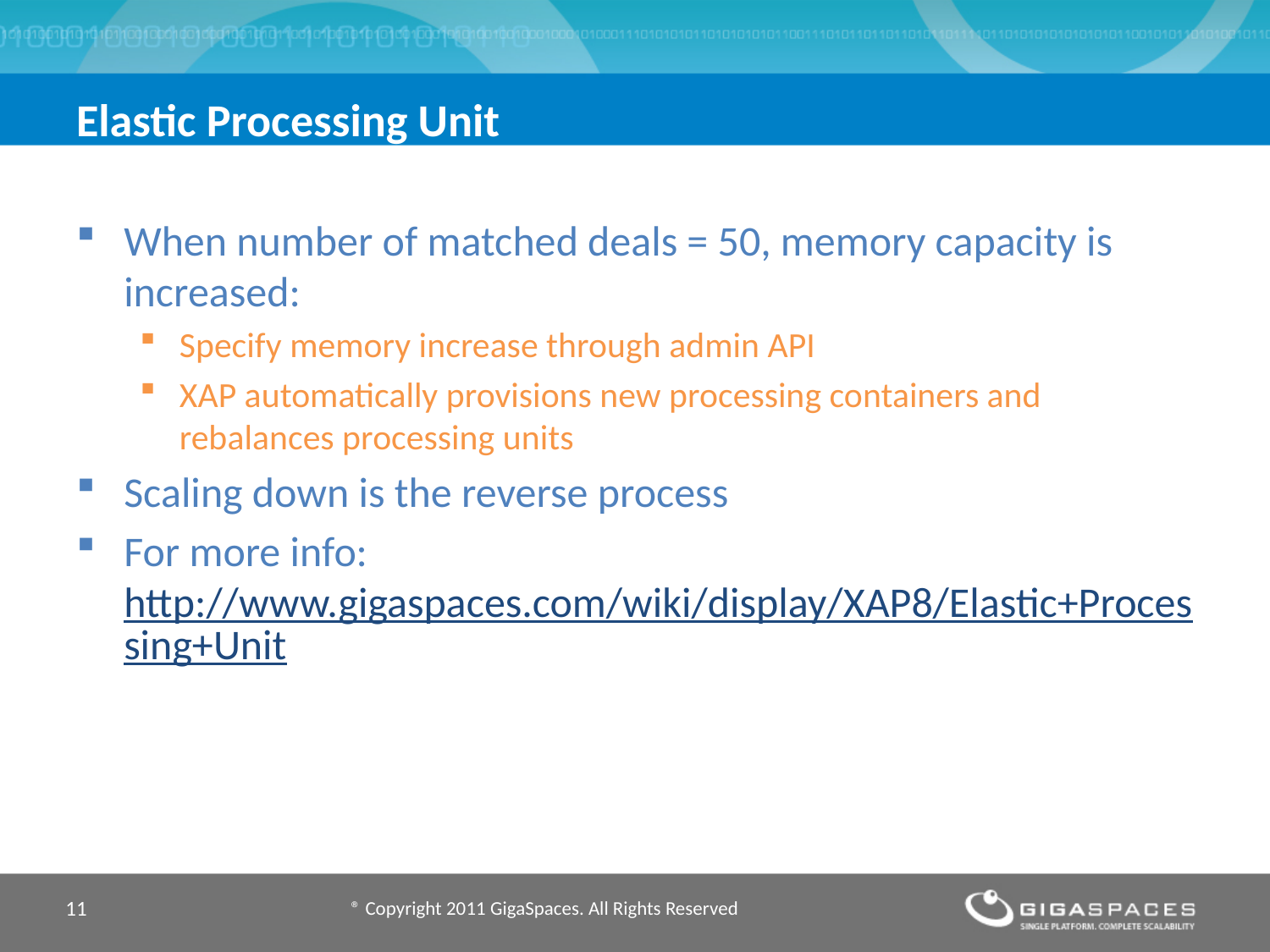

# Elastic Processing Unit
When number of matched deals = 50, memory capacity is increased:
Specify memory increase through admin API
XAP automatically provisions new processing containers and rebalances processing units
Scaling down is the reverse process
For more info: http://www.gigaspaces.com/wiki/display/XAP8/Elastic+Processing+Unit

11
® Copyright 2011 GigaSpaces. All Rights Reserved